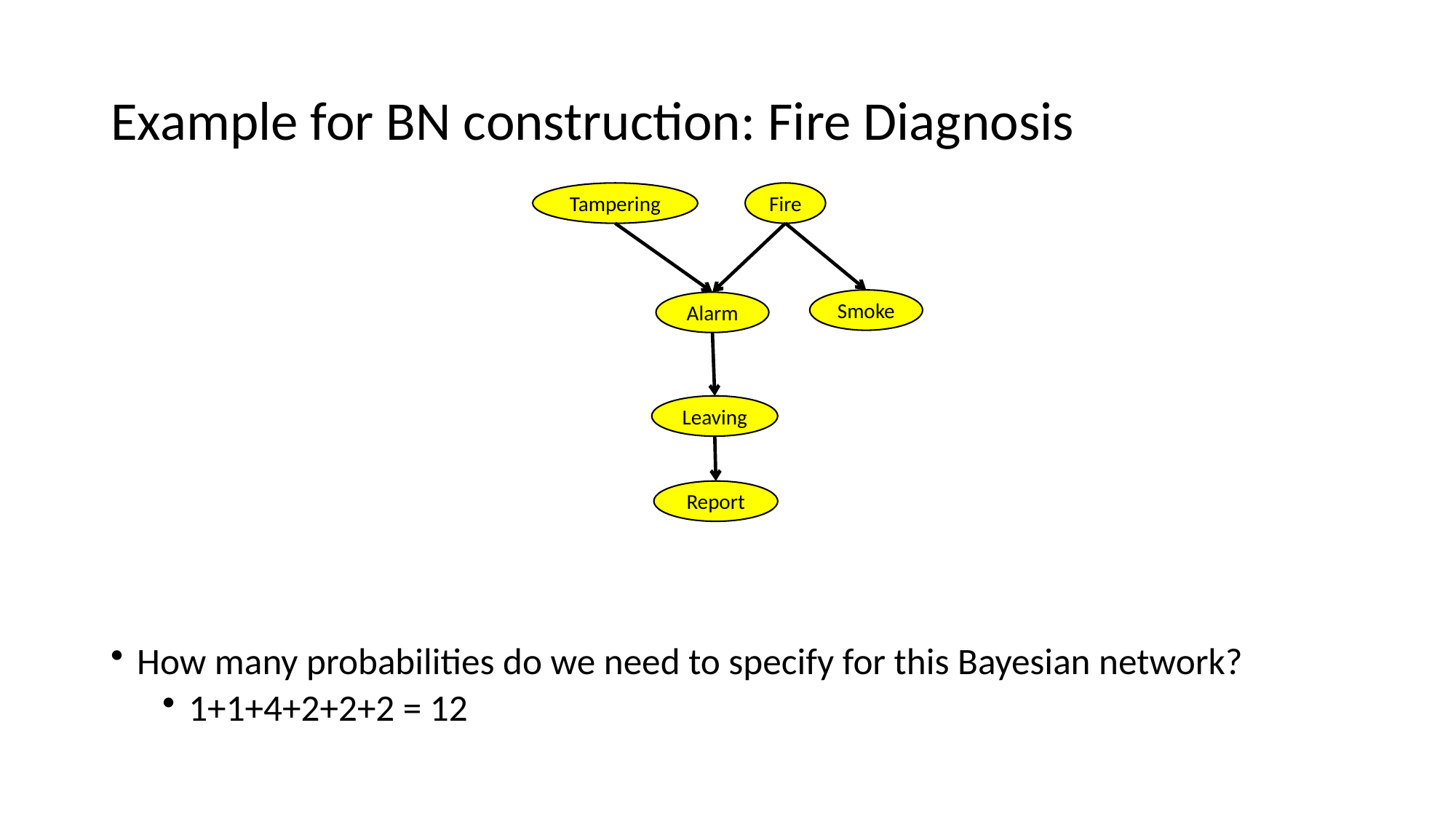

# Example for BN construction: Fire Diagnosis
Tampering
Fire
Smoke
Alarm
Leaving
Report

How many probabilities do we need to specify for this Bayesian network?
1+1+4+2+2+2 = 12